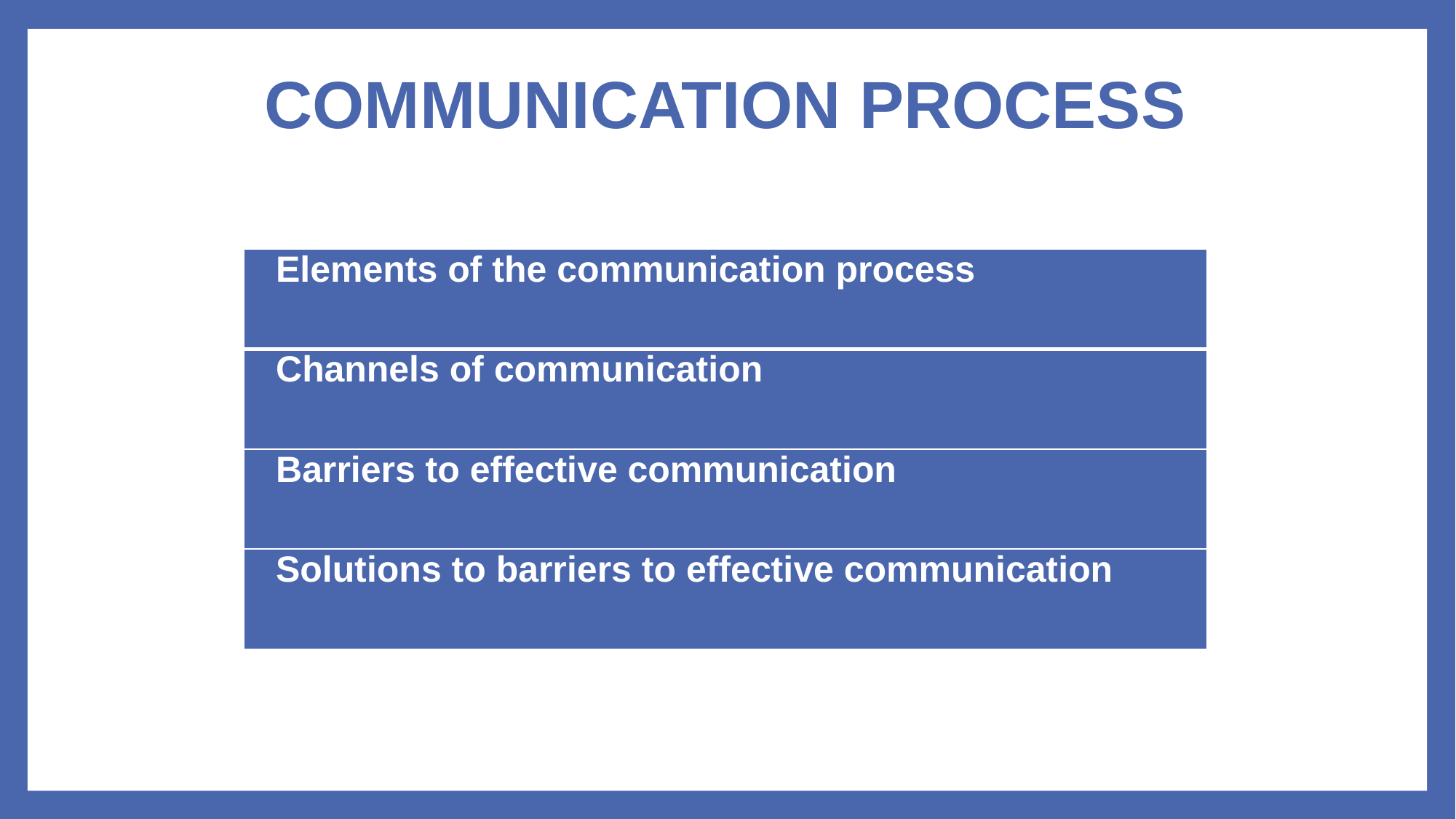

# COMMUNICATION PROCESS
| Elements of the communication process |
| --- |
| Channels of communication |
| Barriers to effective communication |
| Solutions to barriers to effective communication |